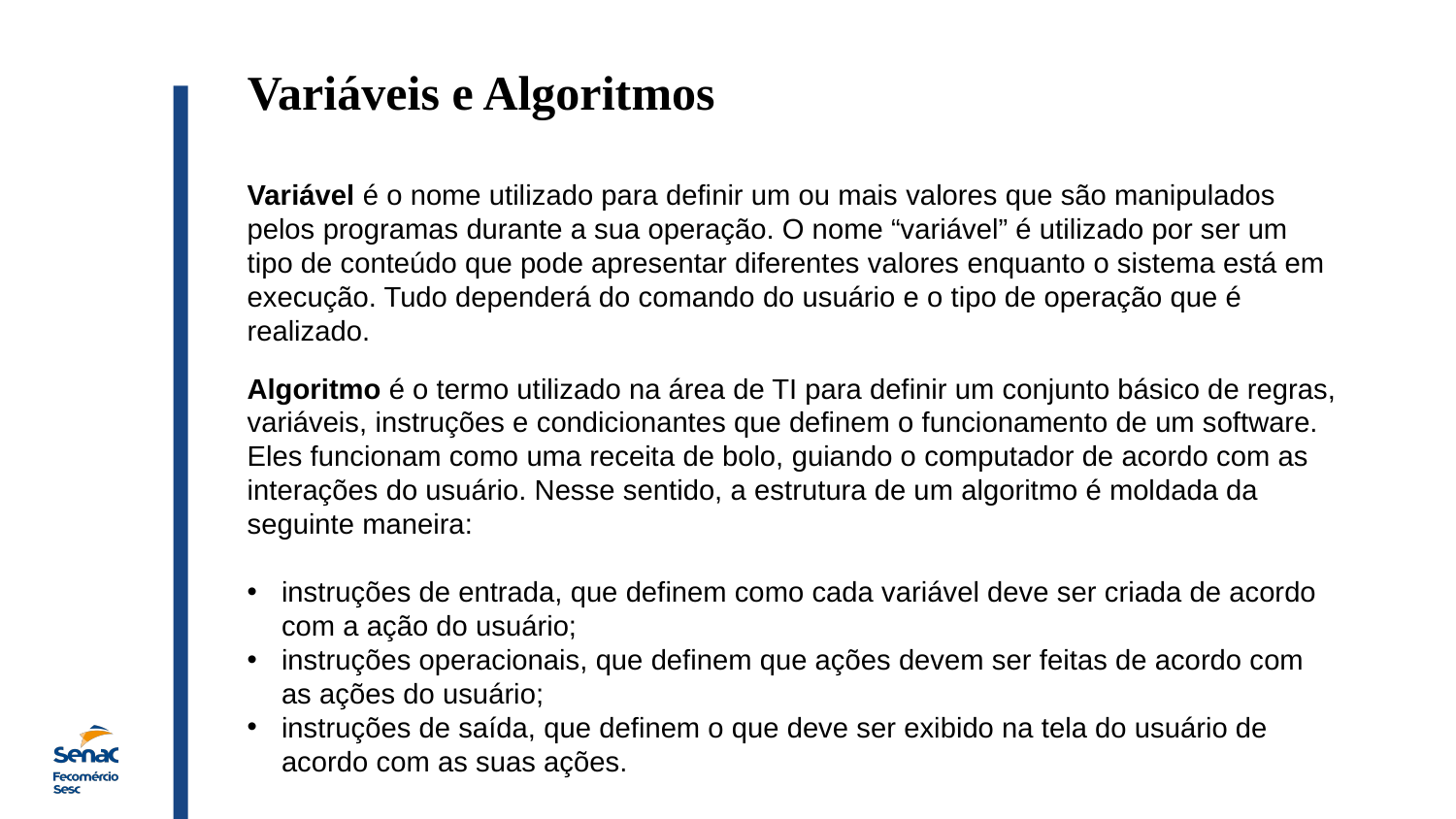

Variáveis e Algoritmos
Variável é o nome utilizado para definir um ou mais valores que são manipulados pelos programas durante a sua operação. O nome “variável” é utilizado por ser um tipo de conteúdo que pode apresentar diferentes valores enquanto o sistema está em execução. Tudo dependerá do comando do usuário e o tipo de operação que é realizado.
Algoritmo é o termo utilizado na área de TI para definir um conjunto básico de regras, variáveis, instruções e condicionantes que definem o funcionamento de um software. Eles funcionam como uma receita de bolo, guiando o computador de acordo com as interações do usuário. Nesse sentido, a estrutura de um algoritmo é moldada da seguinte maneira:

instruções de entrada, que definem como cada variável deve ser criada de acordo com a ação do usuário;
instruções operacionais, que definem que ações devem ser feitas de acordo com as ações do usuário;
instruções de saída, que definem o que deve ser exibido na tela do usuário de acordo com as suas ações.